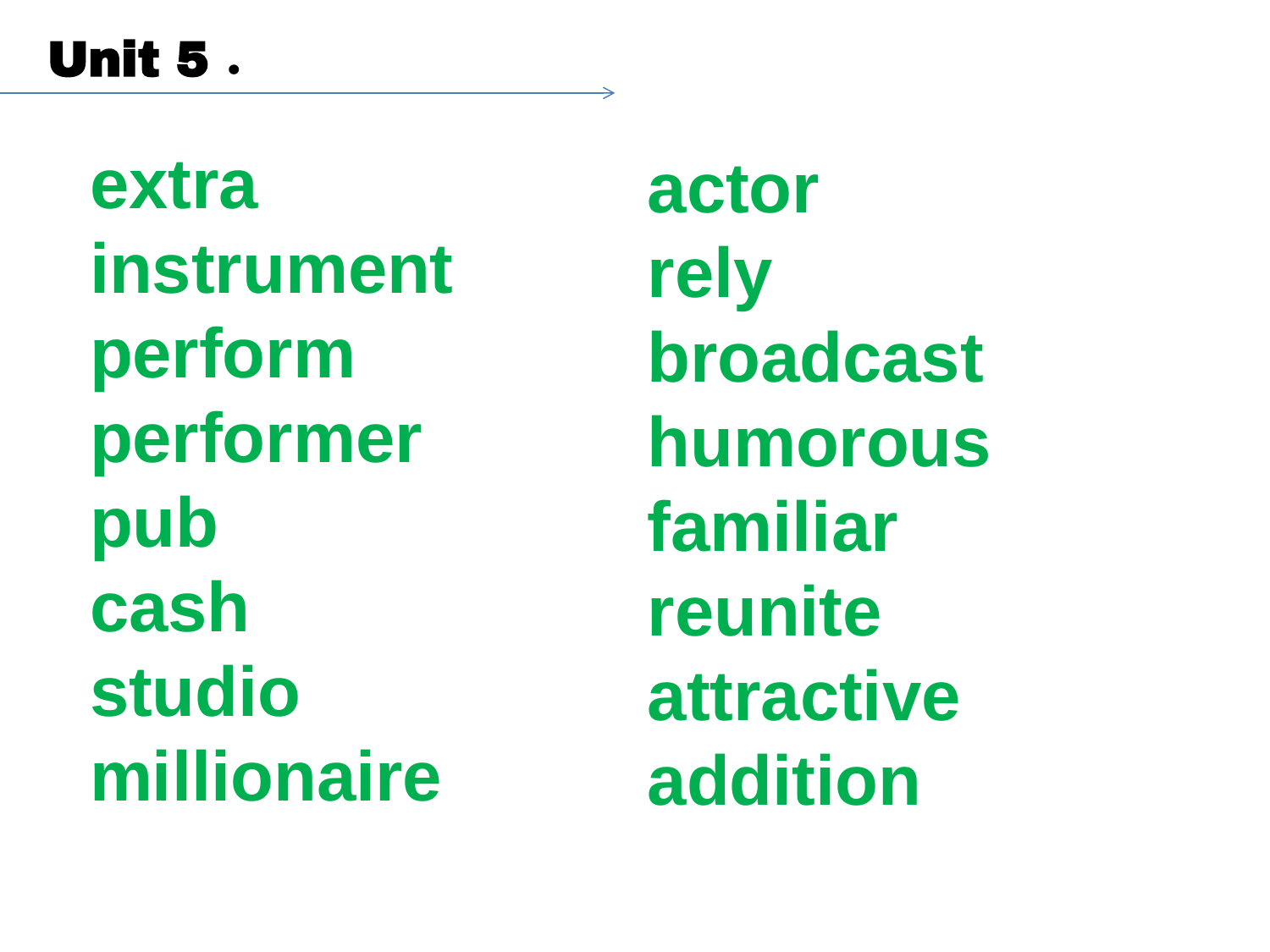

Unit 5．
extra
instrument
perform
performer
pub
cash
studio
millionaire
actor
rely
broadcast
humorous
familiar
reunite
attractive
addition